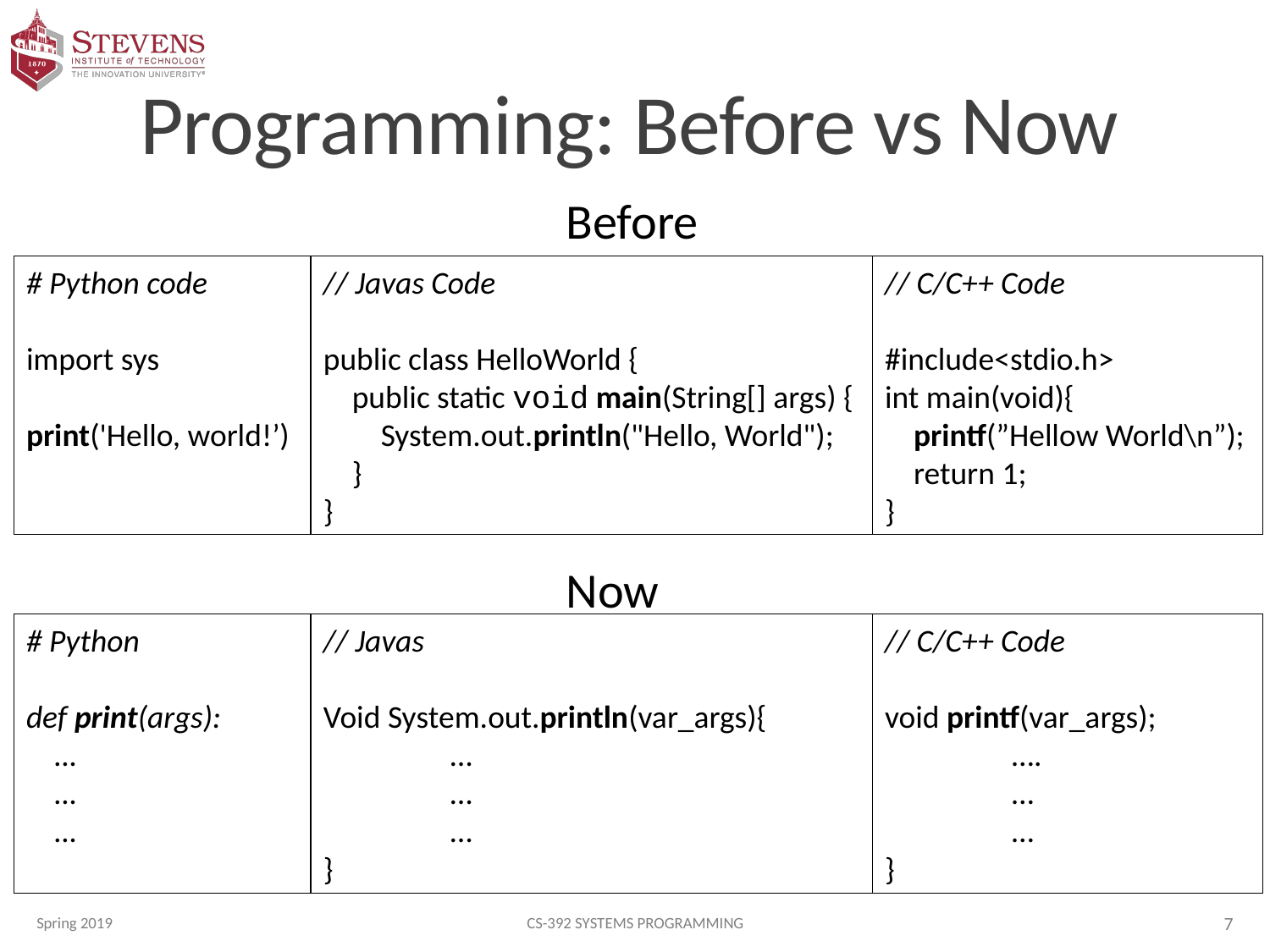

# Programming: Before vs Now
Before
// Javas Code

public class HelloWorld {
    public static void main(String[] args) {
        System.out.println("Hello, World");
    }
}
// C/C++ Code

#include<stdio.h>
int main(void){
    printf(”Hellow World\n”);
    return 1;
}
# Python code

import sys

print('Hello, world!’)

Now
// Javas

Void System.out.println(var_args){
	…
	…
	…
}
// C/C++ Code

void printf(var_args);
	….
	…
	…
}
# Python

def print(args):
    …
    …
    …

Spring 2019
CS-392 Systems Programming
7